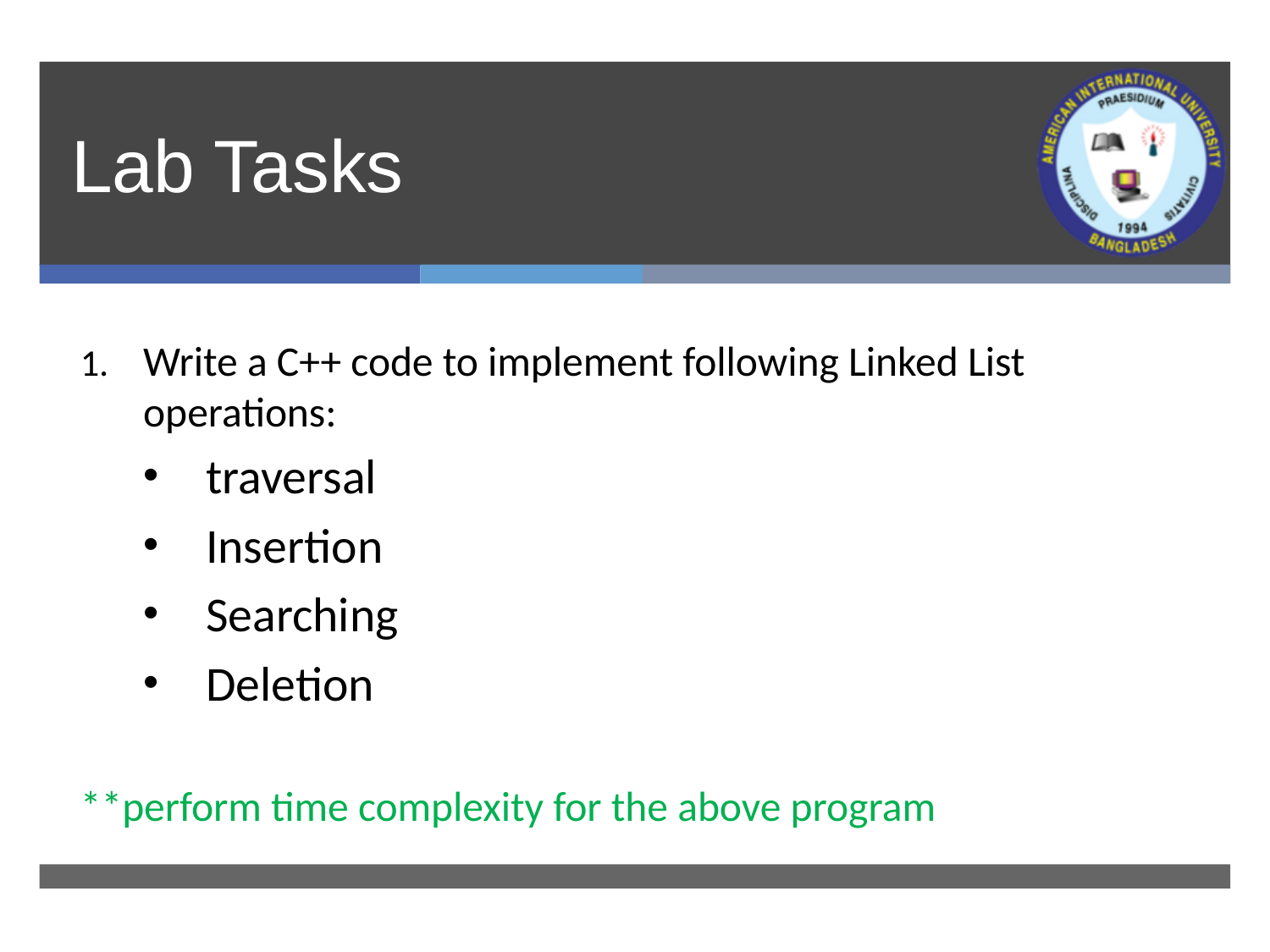

# Lab Tasks
Write a C++ code to implement following Linked List operations:
traversal
Insertion
Searching
Deletion

**perform time complexity for the above program